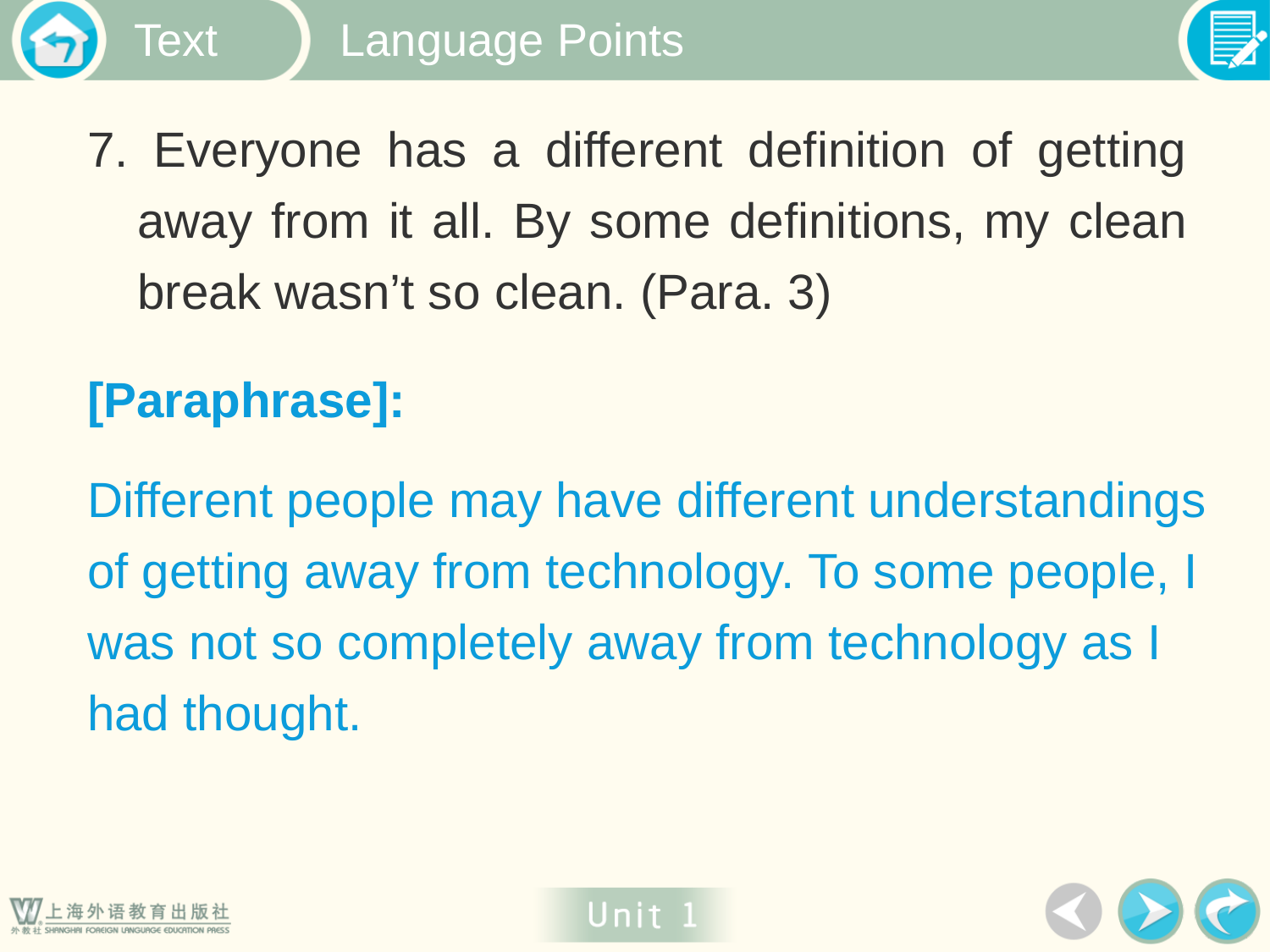

Language Points
7. Everyone has a different definition of getting away from it all. By some definitions, my clean break wasn’t so clean. (Para. 3)

[Paraphrase]:
Different people may have different understandings of getting away from technology. To some people, I was not so completely away from technology as I had thought.